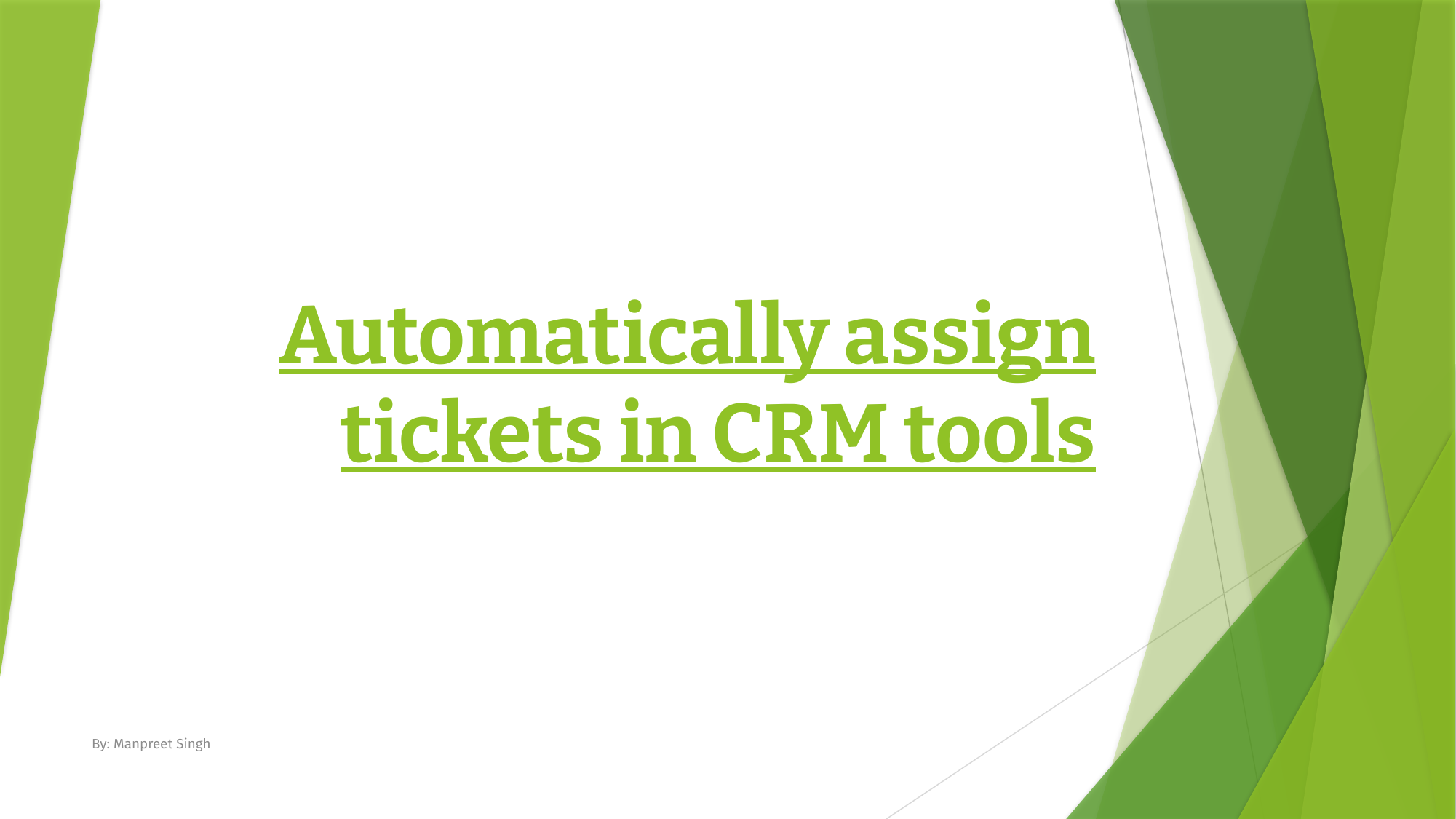

# Automatically assign tickets in CRM tools
By: Manpreet Singh